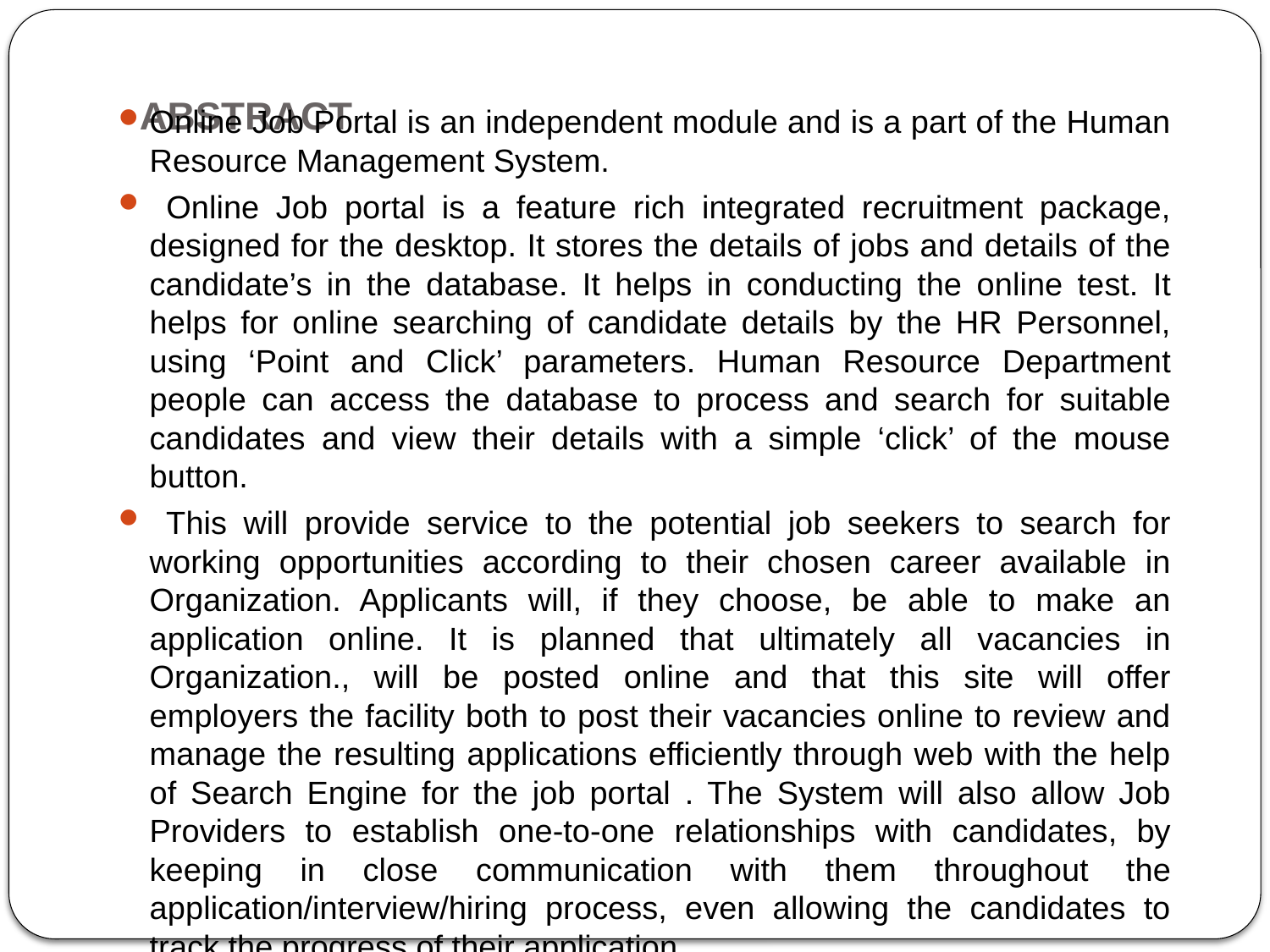

# ABSTRACT
Online Job Portal is an independent module and is a part of the Human Resource Management System.
 Online Job portal is a feature rich integrated recruitment package, designed for the desktop. It stores the details of jobs and details of the candidate’s in the database. It helps in conducting the online test. It helps for online searching of candidate details by the HR Personnel, using ‘Point and Click’ parameters. Human Resource Department people can access the database to process and search for suitable candidates and view their details with a simple ‘click’ of the mouse button.
 This will provide service to the potential job seekers to search for working opportunities according to their chosen career available in Organization. Applicants will, if they choose, be able to make an application online. It is planned that ultimately all vacancies in Organization., will be posted online and that this site will offer employers the facility both to post their vacancies online to review and manage the resulting applications efficiently through web with the help of Search Engine for the job portal . The System will also allow Job Providers to establish one-to-one relationships with candidates, by keeping in close communication with them throughout the application/interview/hiring process, even allowing the candidates to track the progress of their application.